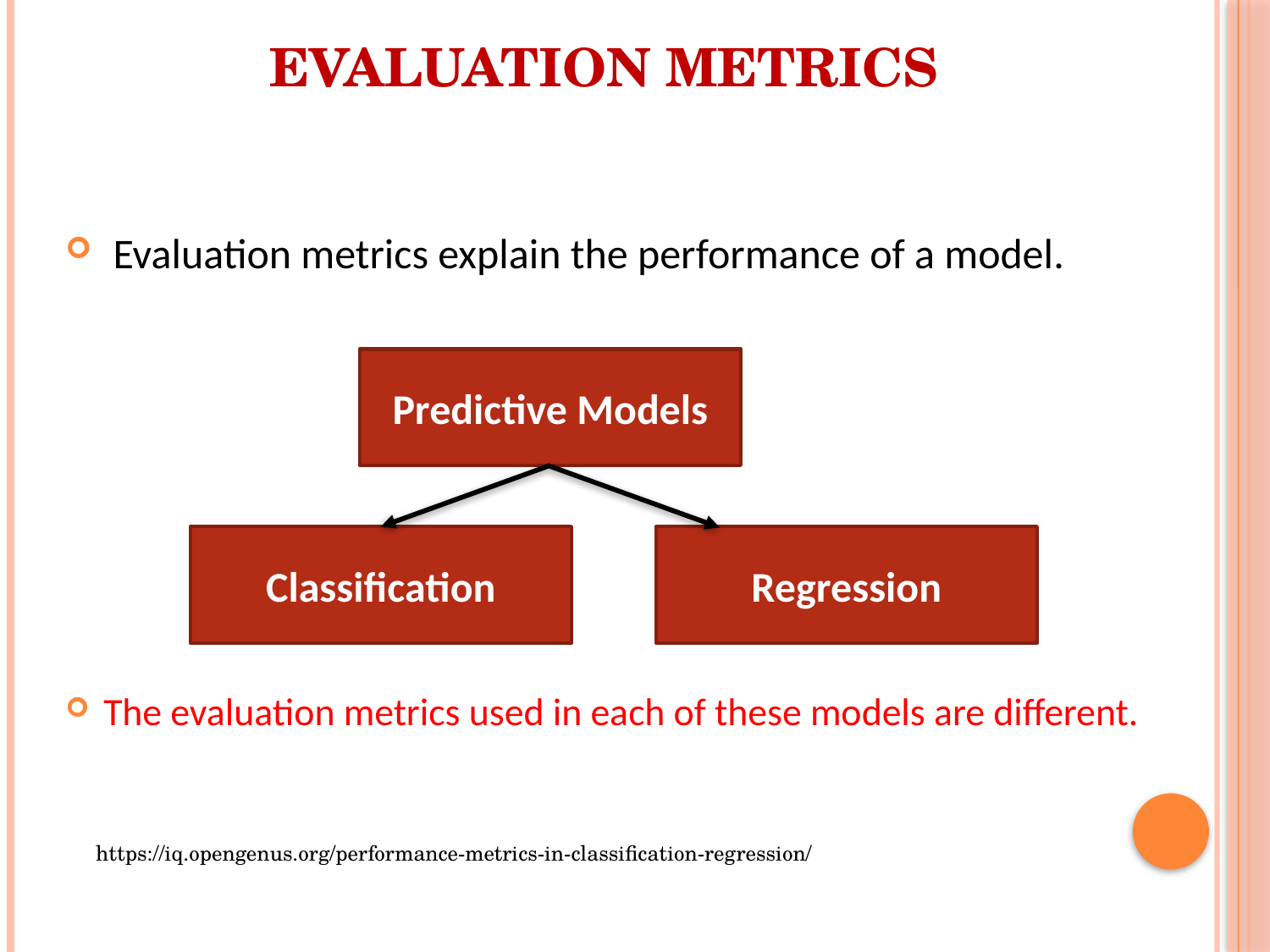

# Evaluation Metrics

 Evaluation metrics explain the performance of a model.

The evaluation metrics used in each of these models are different.

Predictive Models
Classification
Regression
https://iq.opengenus.org/performance-metrics-in-classification-regression/